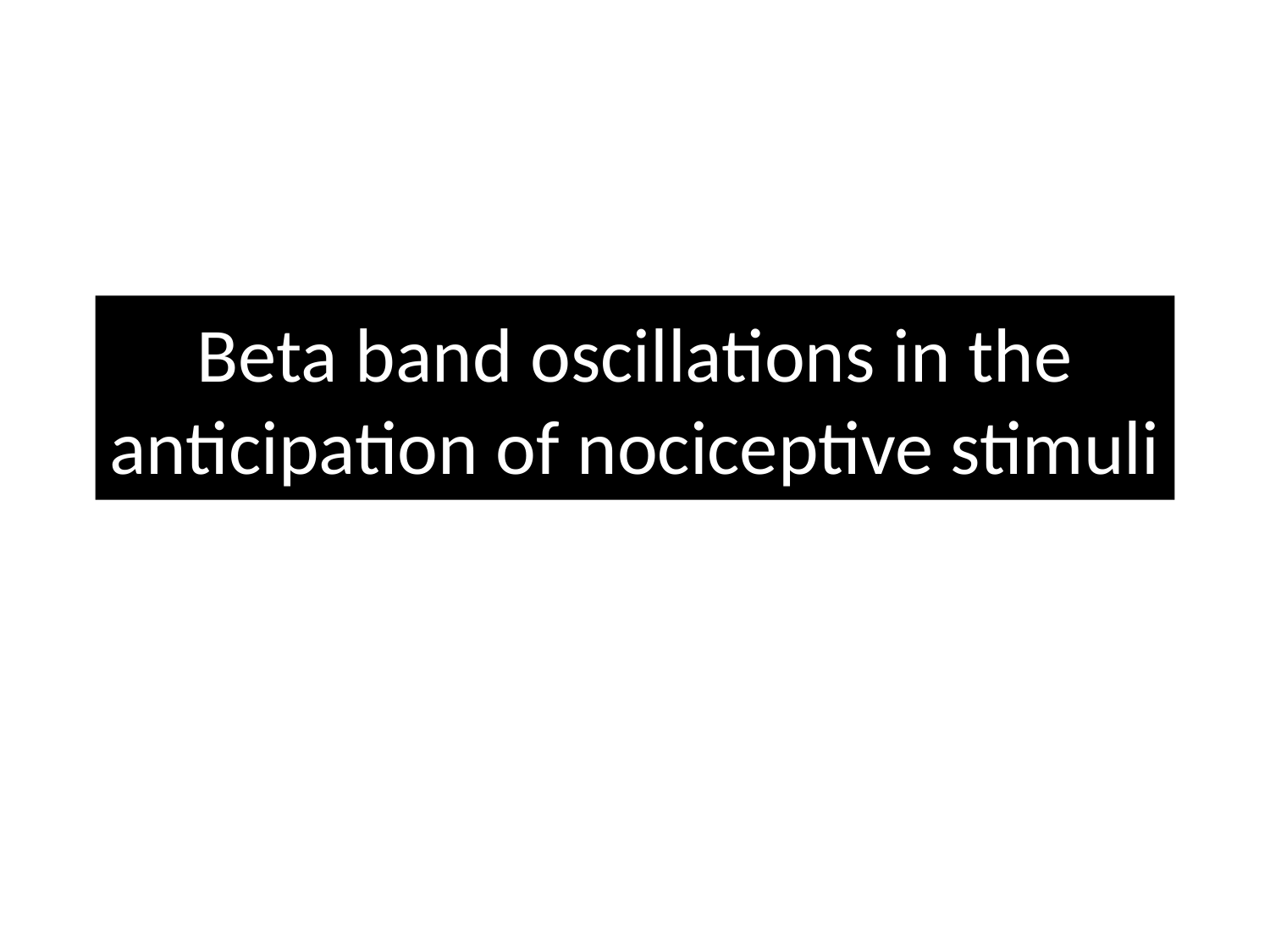

# Beta band oscillations in the anticipation of nociceptive stimuli